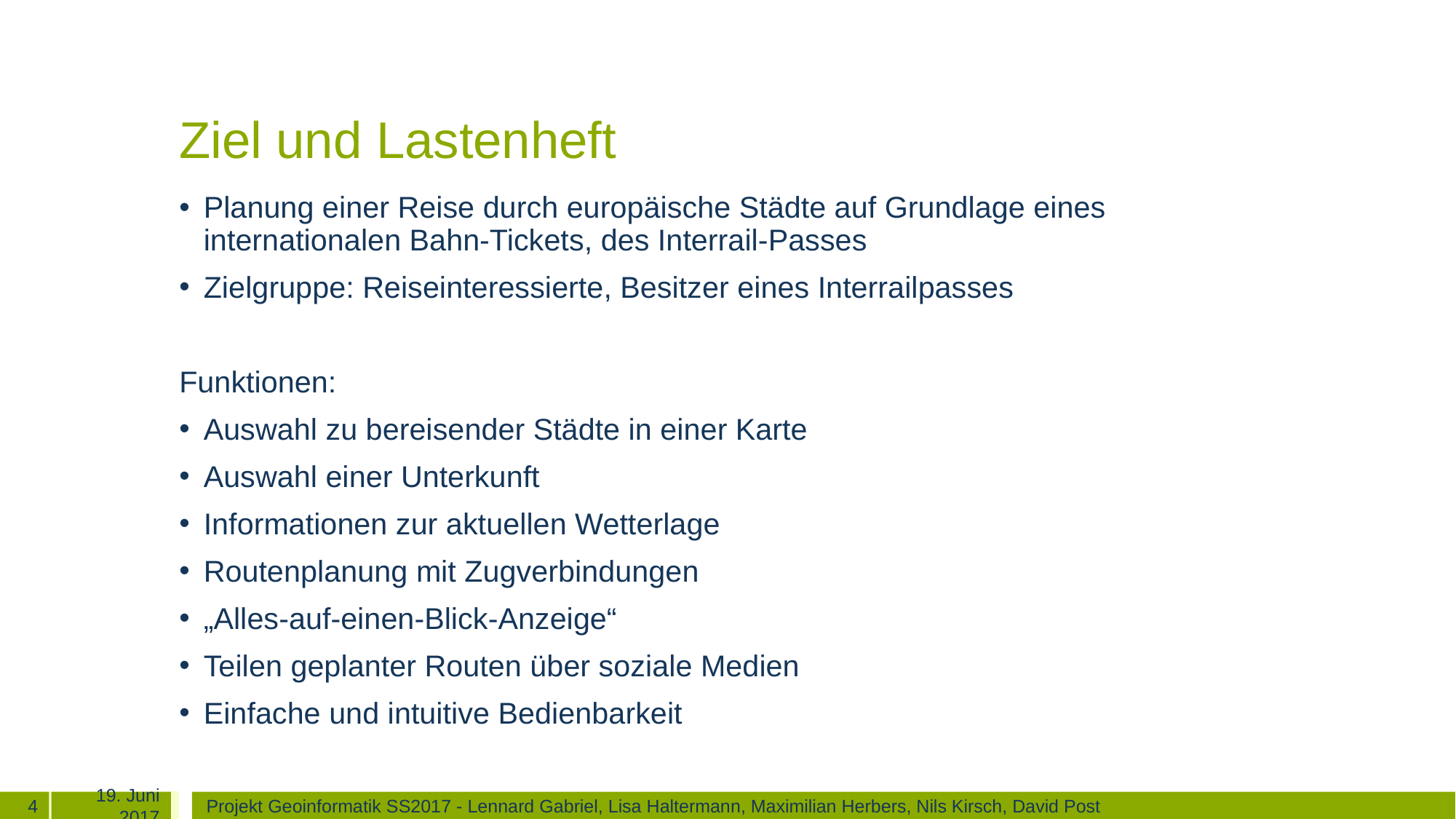

# Ziel und Lastenheft
Planung einer Reise durch europäische Städte auf Grundlage eines internationalen Bahn-Tickets, des Interrail-Passes
Zielgruppe: Reiseinteressierte, Besitzer eines Interrailpasses

Funktionen:
Auswahl zu bereisender Städte in einer Karte
Auswahl einer Unterkunft
Informationen zur aktuellen Wetterlage
Routenplanung mit Zugverbindungen
„Alles-auf-einen-Blick-Anzeige“
Teilen geplanter Routen über soziale Medien
Einfache und intuitive Bedienbarkeit

4
19. Juni 2017
Projekt Geoinformatik SS2017 - Lennard Gabriel, Lisa Haltermann, Maximilian Herbers, Nils Kirsch, David Post